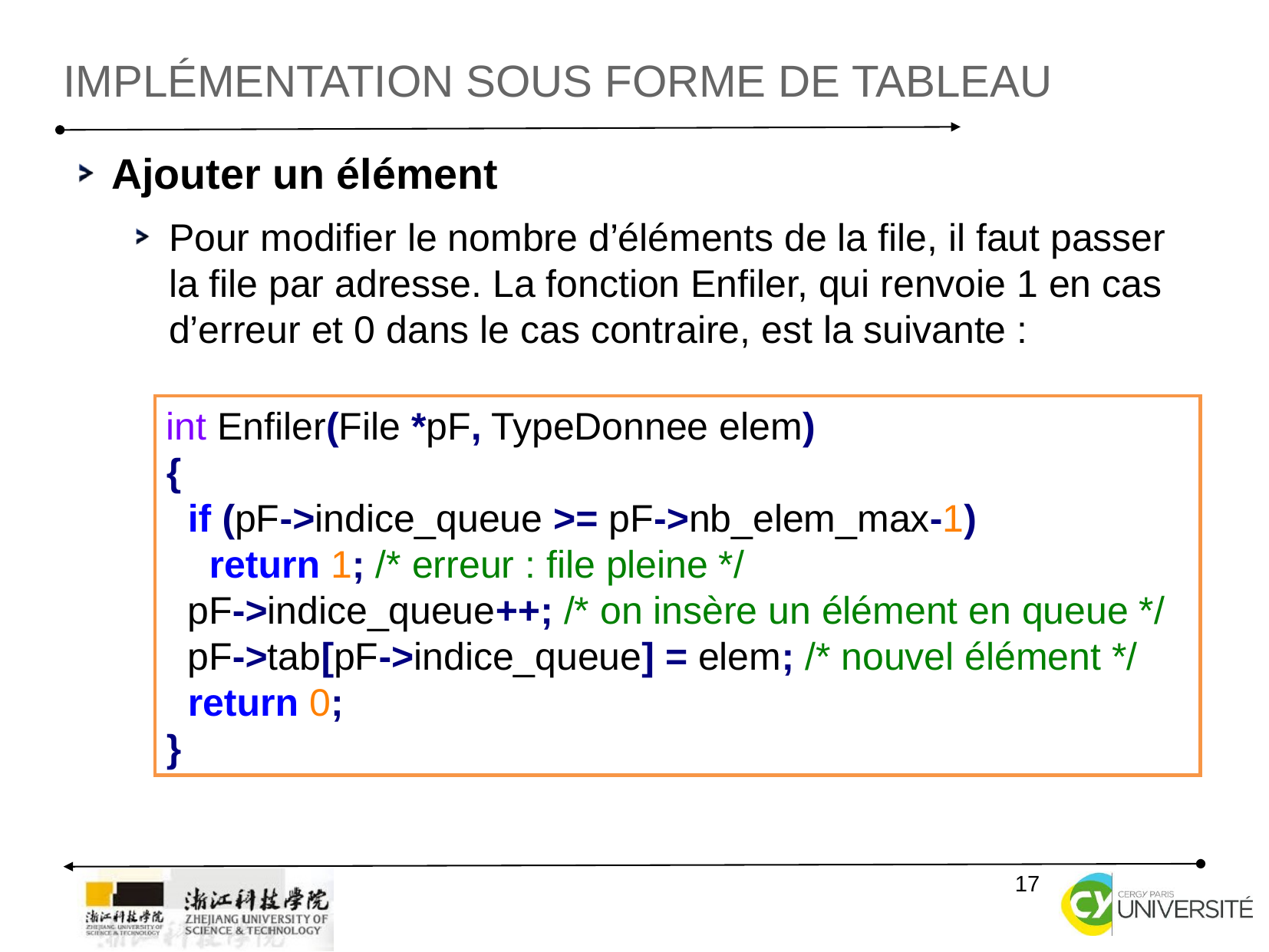

IMPLÉMENTATION SOUS FORME DE TABLEAU
Ajouter un élément
Pour modifier le nombre d’éléments de la file, il faut passer la file par adresse. La fonction Enfiler, qui renvoie 1 en cas d’erreur et 0 dans le cas contraire, est la suivante :
int Enfiler(File *pF, TypeDonnee elem)
{
  if (pF->indice_queue >= pF->nb_elem_max-1)
    return 1; /* erreur : file pleine */
  pF->indice_queue++; /* on insère un élément en queue */
  pF->tab[pF->indice_queue] = elem; /* nouvel élément */
  return 0;
}